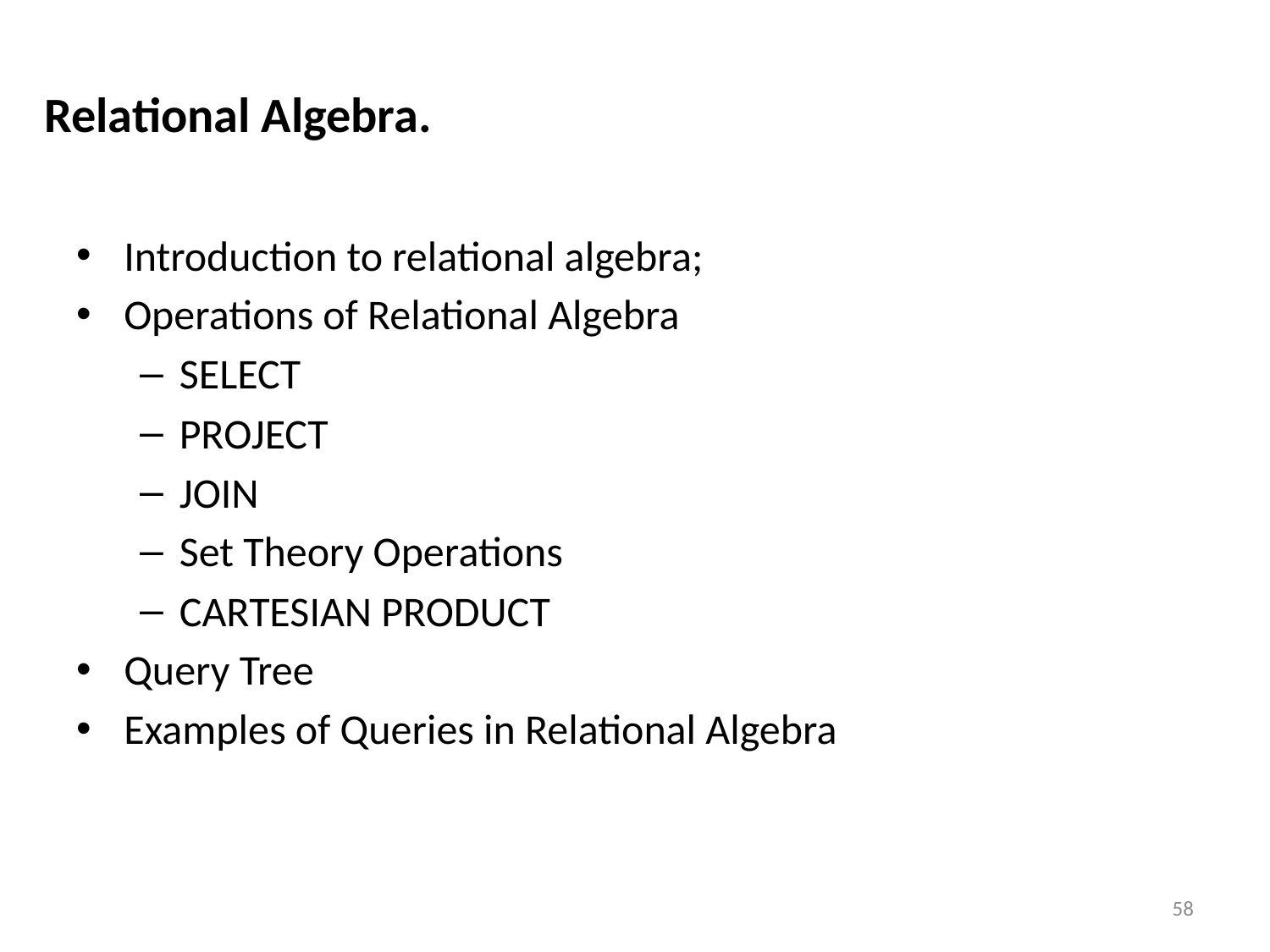

# Relational Algebra.
Introduction to relational algebra;
Operations of Relational Algebra
SELECT
PROJECT
JOIN
Set Theory Operations
CARTESIAN PRODUCT
Query Tree
Examples of Queries in Relational Algebra

58